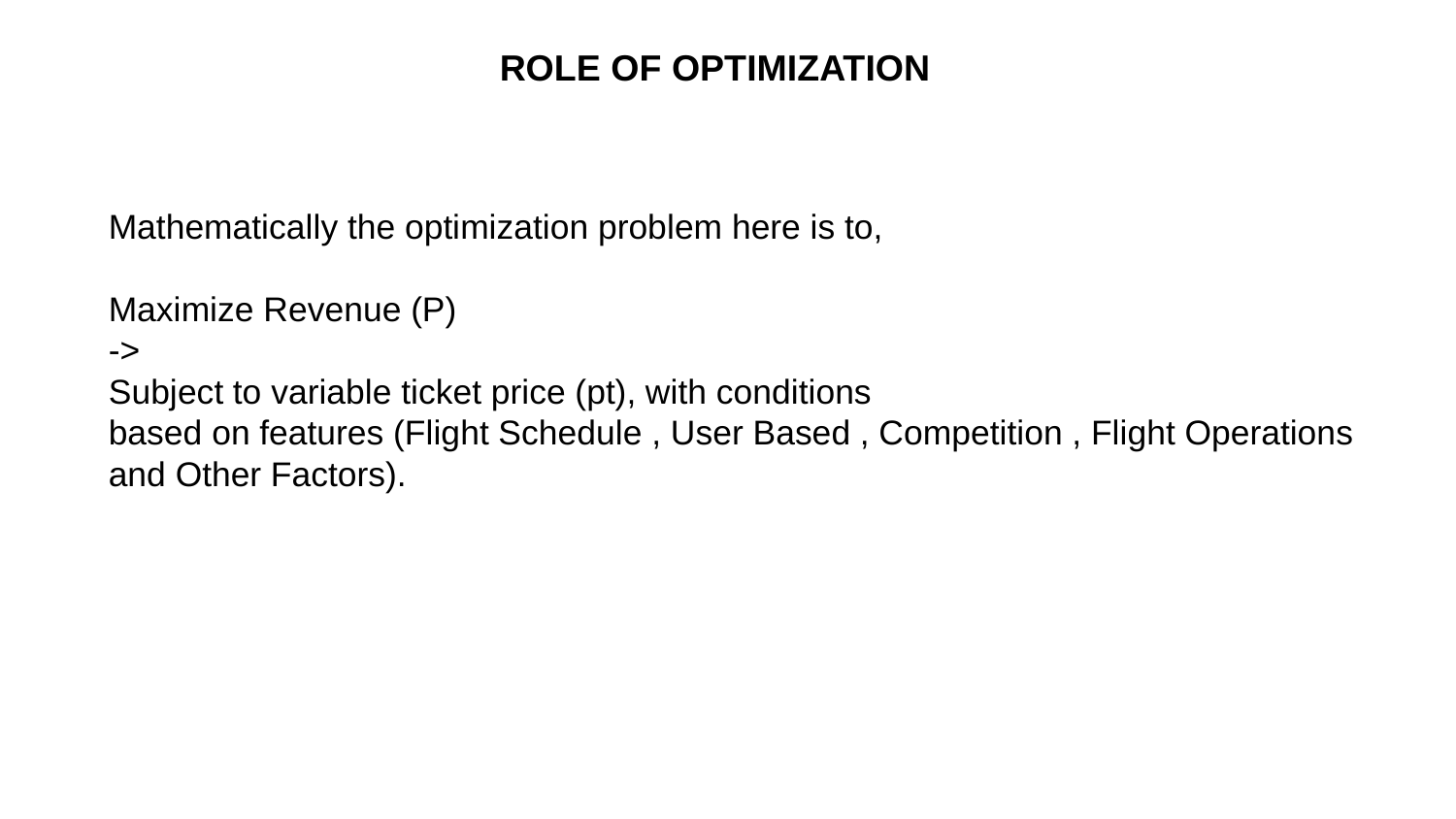

ROLE OF OPTIMIZATION
Mathematically the optimization problem here is to,

Maximize Revenue (P)
->
Subject to variable ticket price (pt), with conditions
based on features (Flight Schedule , User Based , Competition , Flight Operations and Other Factors).